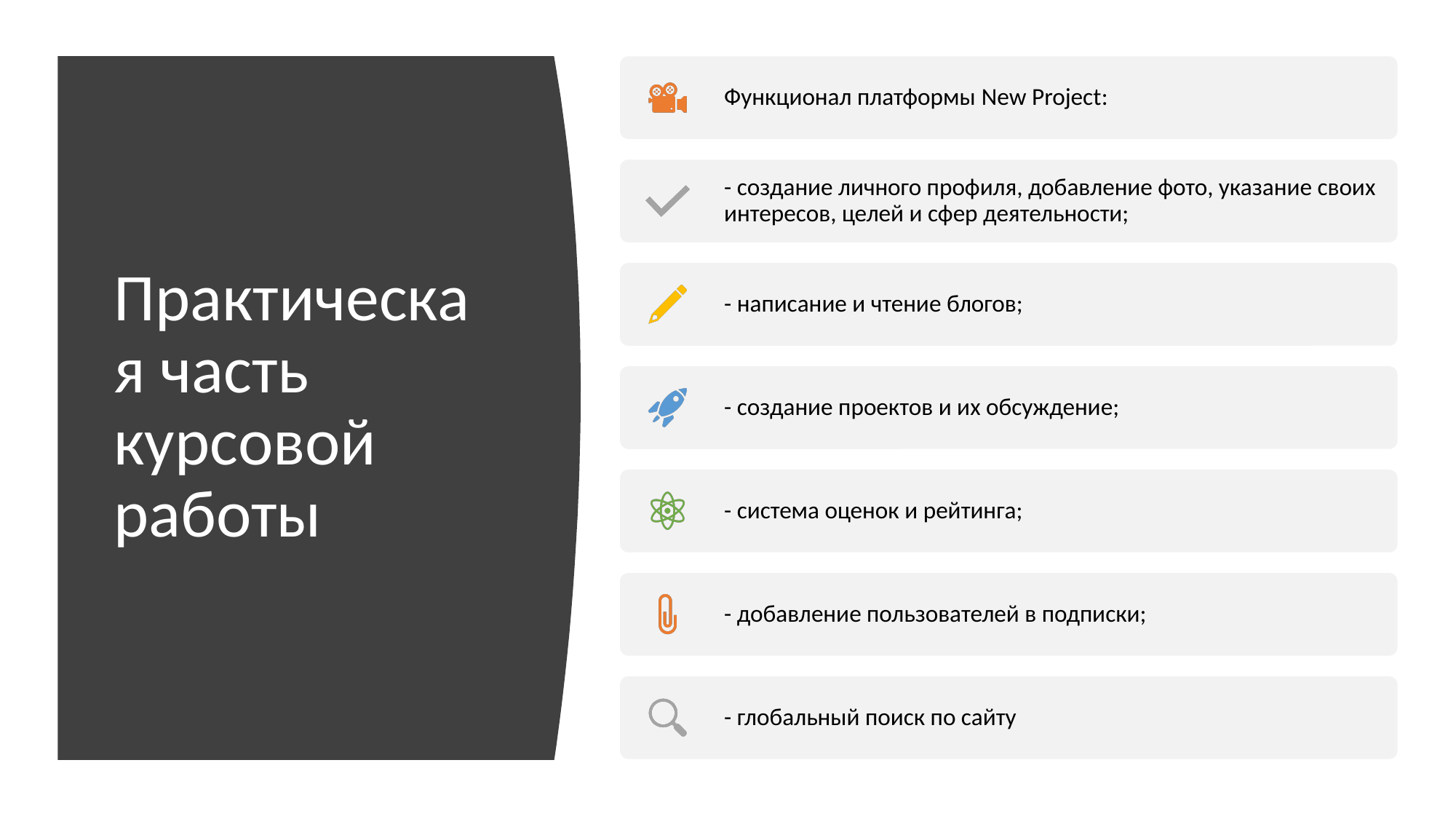

Функционал платформы New Project:
- создание личного профиля, добавление фото, указание своих интересов, целей и сфер деятельности;
- написание и чтение блогов;
- создание проектов и их обсуждение;
- система оценок и рейтинга;
- добавление пользователей в подписки;
- глобальный поиск по сайту

# Практическая часть курсовой работы